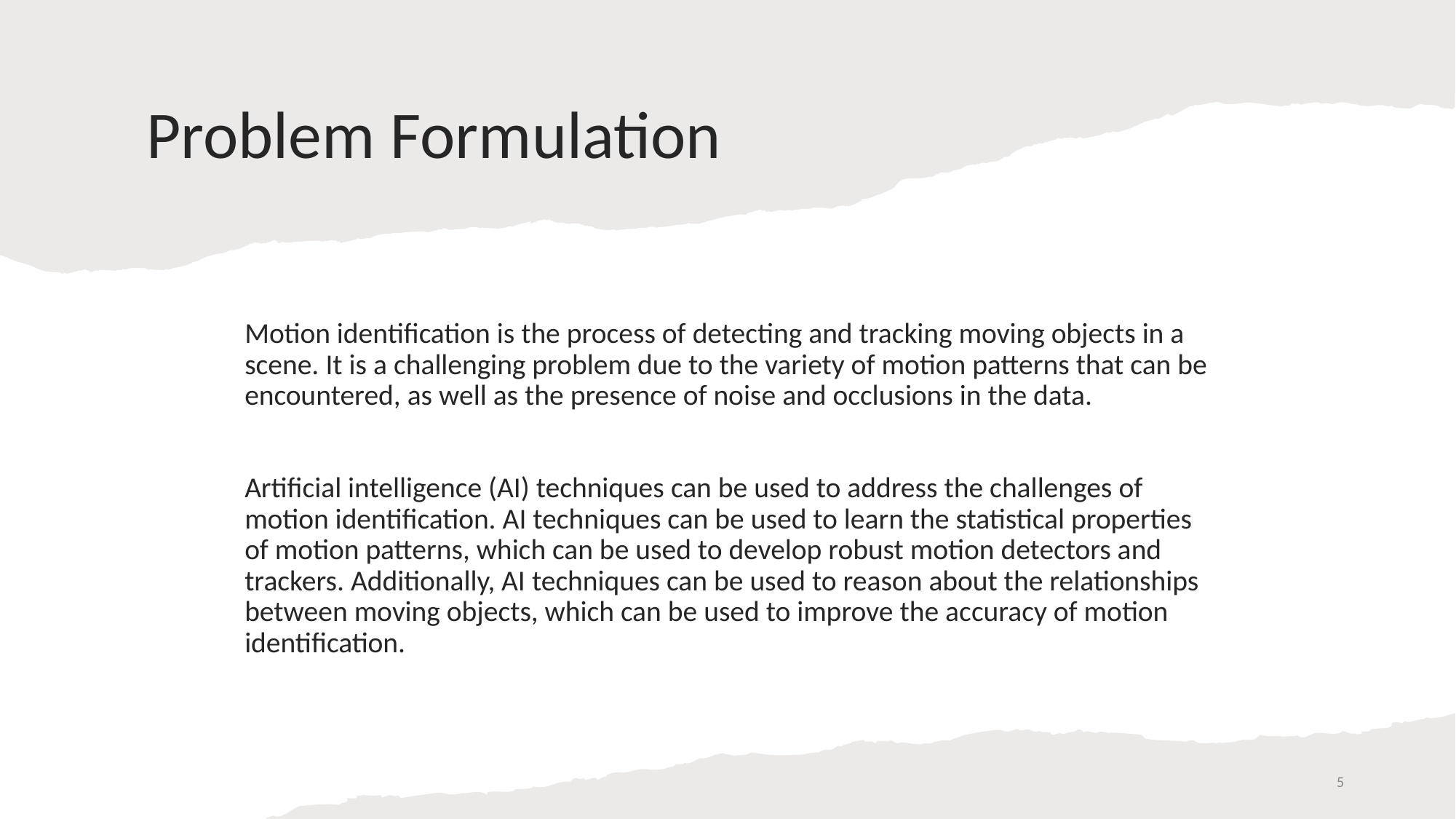

# Problem Formulation
Motion identification is the process of detecting and tracking moving objects in a scene. It is a challenging problem due to the variety of motion patterns that can be encountered, as well as the presence of noise and occlusions in the data.

Artificial intelligence (AI) techniques can be used to address the challenges of motion identification. AI techniques can be used to learn the statistical properties of motion patterns, which can be used to develop robust motion detectors and trackers. Additionally, AI techniques can be used to reason about the relationships between moving objects, which can be used to improve the accuracy of motion identification.

5